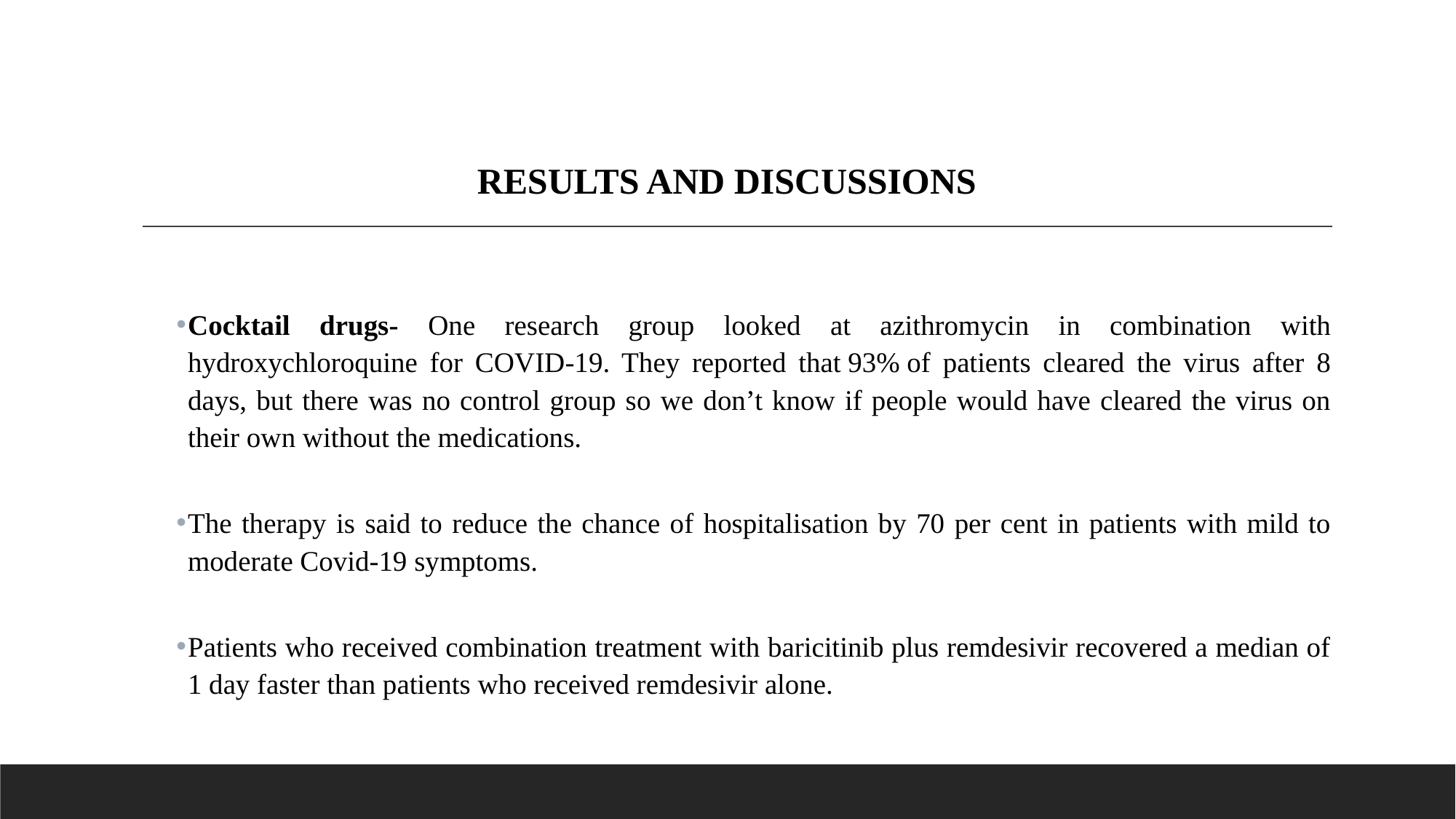

# RESULTS AND DISCUSSIONS

Cocktail drugs- One research group looked at azithromycin in combination with hydroxychloroquine for COVID-19. They reported that 93% of patients cleared the virus after 8 days, but there was no control group so we don’t know if people would have cleared the virus on their own without the medications.

The therapy is said to reduce the chance of hospitalisation by 70 per cent in patients with mild to moderate Covid-19 symptoms.

Patients who received combination treatment with baricitinib plus remdesivir recovered a median of 1 day faster than patients who received remdesivir alone.